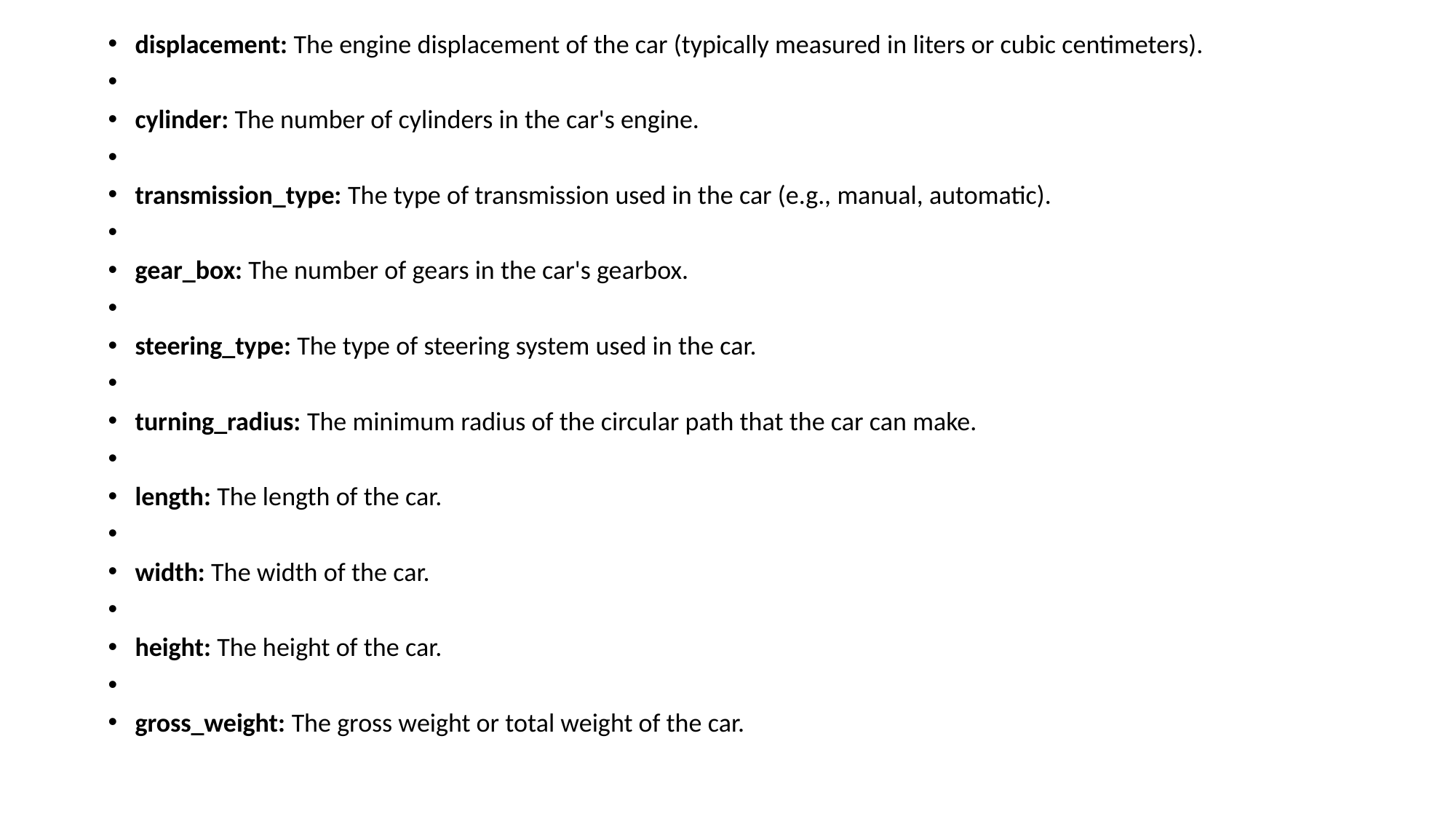

displacement: The engine displacement of the car (typically measured in liters or cubic centimeters).

cylinder: The number of cylinders in the car's engine.

transmission_type: The type of transmission used in the car (e.g., manual, automatic).

gear_box: The number of gears in the car's gearbox.

steering_type: The type of steering system used in the car.

turning_radius: The minimum radius of the circular path that the car can make.

length: The length of the car.

width: The width of the car.

height: The height of the car.

gross_weight: The gross weight or total weight of the car.